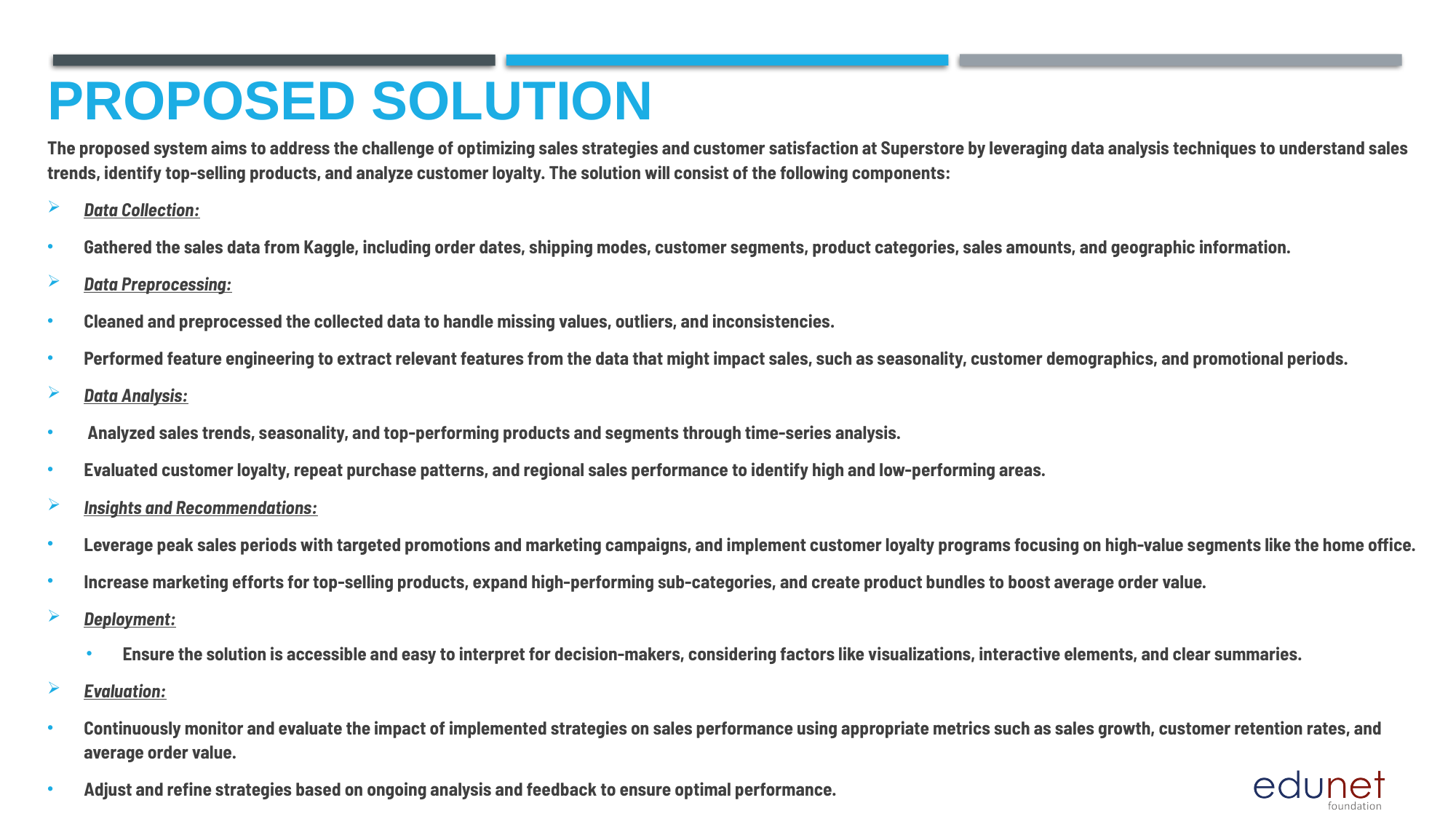

# Proposed Solution
The proposed system aims to address the challenge of optimizing sales strategies and customer satisfaction at Superstore by leveraging data analysis techniques to understand sales trends, identify top-selling products, and analyze customer loyalty. The solution will consist of the following components:
Data Collection:
Gathered the sales data from Kaggle, including order dates, shipping modes, customer segments, product categories, sales amounts, and geographic information.
Data Preprocessing:
Cleaned and preprocessed the collected data to handle missing values, outliers, and inconsistencies.
Performed feature engineering to extract relevant features from the data that might impact sales, such as seasonality, customer demographics, and promotional periods.
Data Analysis:
 Analyzed sales trends, seasonality, and top-performing products and segments through time-series analysis.
Evaluated customer loyalty, repeat purchase patterns, and regional sales performance to identify high and low-performing areas.
Insights and Recommendations:
Leverage peak sales periods with targeted promotions and marketing campaigns, and implement customer loyalty programs focusing on high-value segments like the home office.
Increase marketing efforts for top-selling products, expand high-performing sub-categories, and create product bundles to boost average order value.
Deployment:
Ensure the solution is accessible and easy to interpret for decision-makers, considering factors like visualizations, interactive elements, and clear summaries.
Evaluation:
Continuously monitor and evaluate the impact of implemented strategies on sales performance using appropriate metrics such as sales growth, customer retention rates, and average order value.
Adjust and refine strategies based on ongoing analysis and feedback to ensure optimal performance.